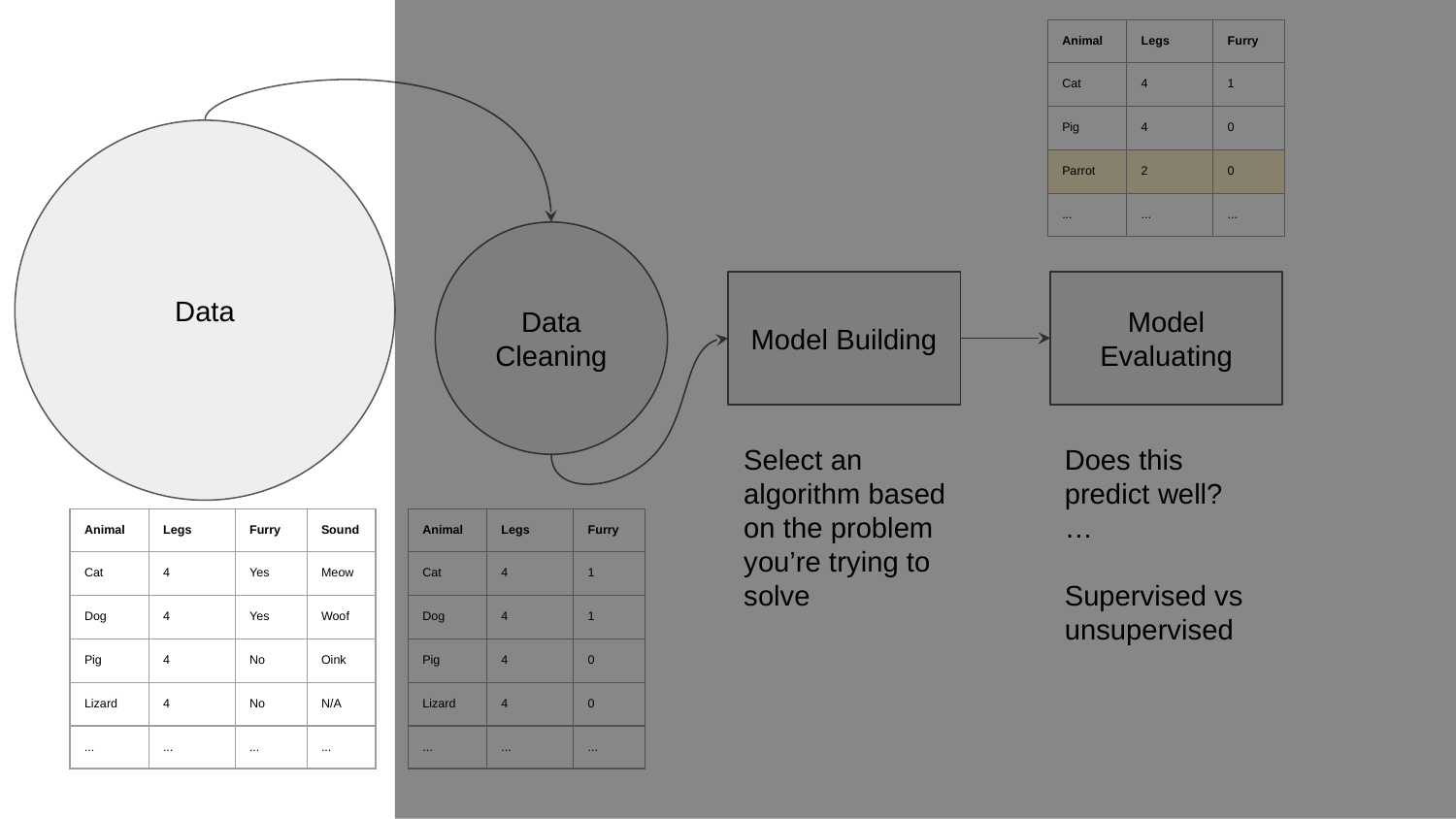

| Animal | Legs | Furry |
| --- | --- | --- |
| Cat | 4 | 1 |
| Pig | 4 | 0 |
| Parrot | 2 | 0 |
| ... | ... | ... |
Data
Data Cleaning
Model Building
Model
Evaluating
Select an algorithm based on the problem you’re trying to solve

Does this predict well?
…

Supervised vs unsupervised
| Animal | Legs | Furry | Sound |
| --- | --- | --- | --- |
| Cat | 4 | Yes | Meow |
| Dog | 4 | Yes | Woof |
| Pig | 4 | No | Oink |
| Lizard | 4 | No | N/A |
| ... | ... | ... | ... |
| Animal | Legs | Furry |
| --- | --- | --- |
| Cat | 4 | 1 |
| Dog | 4 | 1 |
| Pig | 4 | 0 |
| Lizard | 4 | 0 |
| ... | ... | ... |